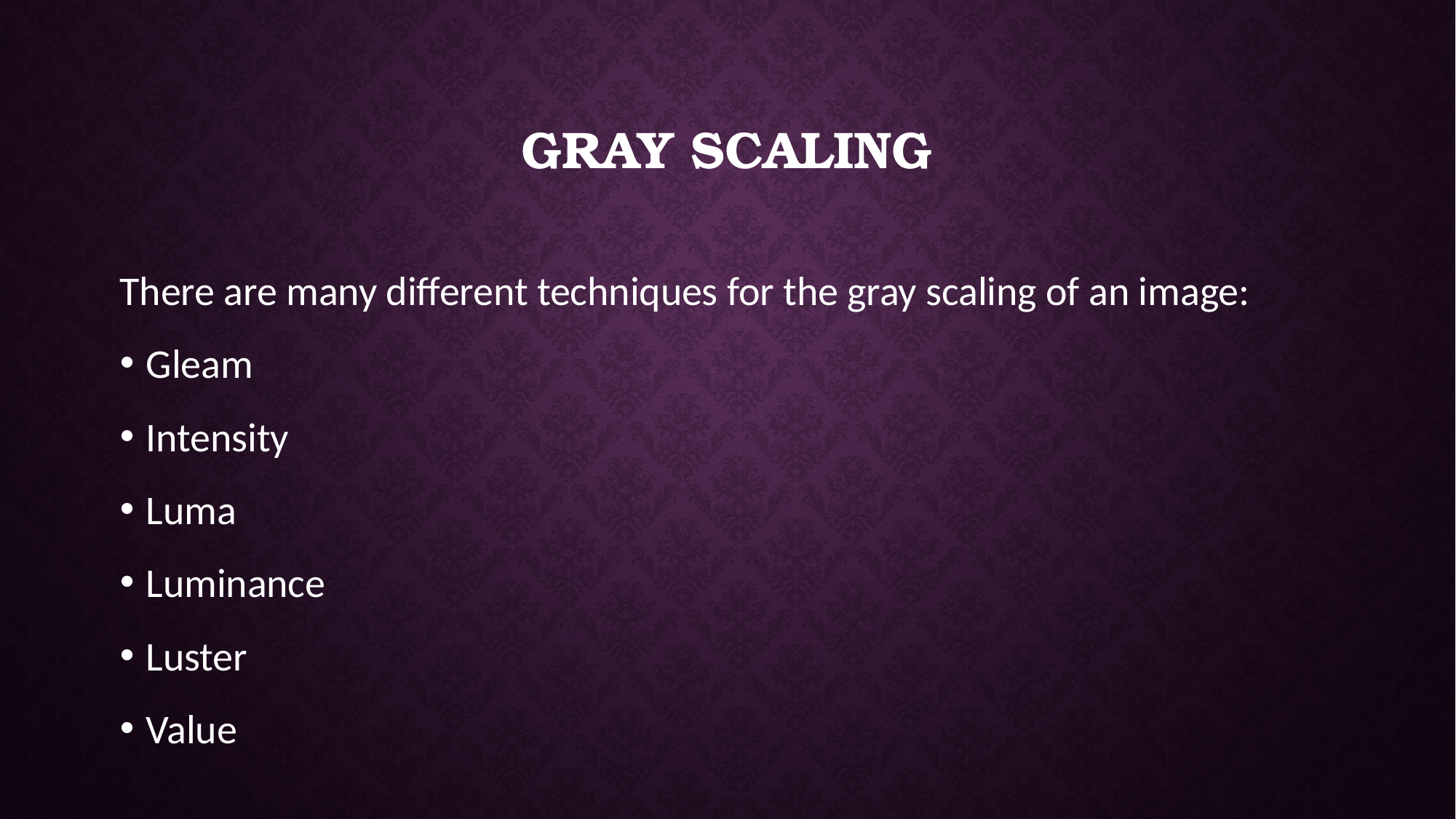

# Gray scaling
There are many different techniques for the gray scaling of an image:
Gleam
Intensity
Luma
Luminance
Luster
Value